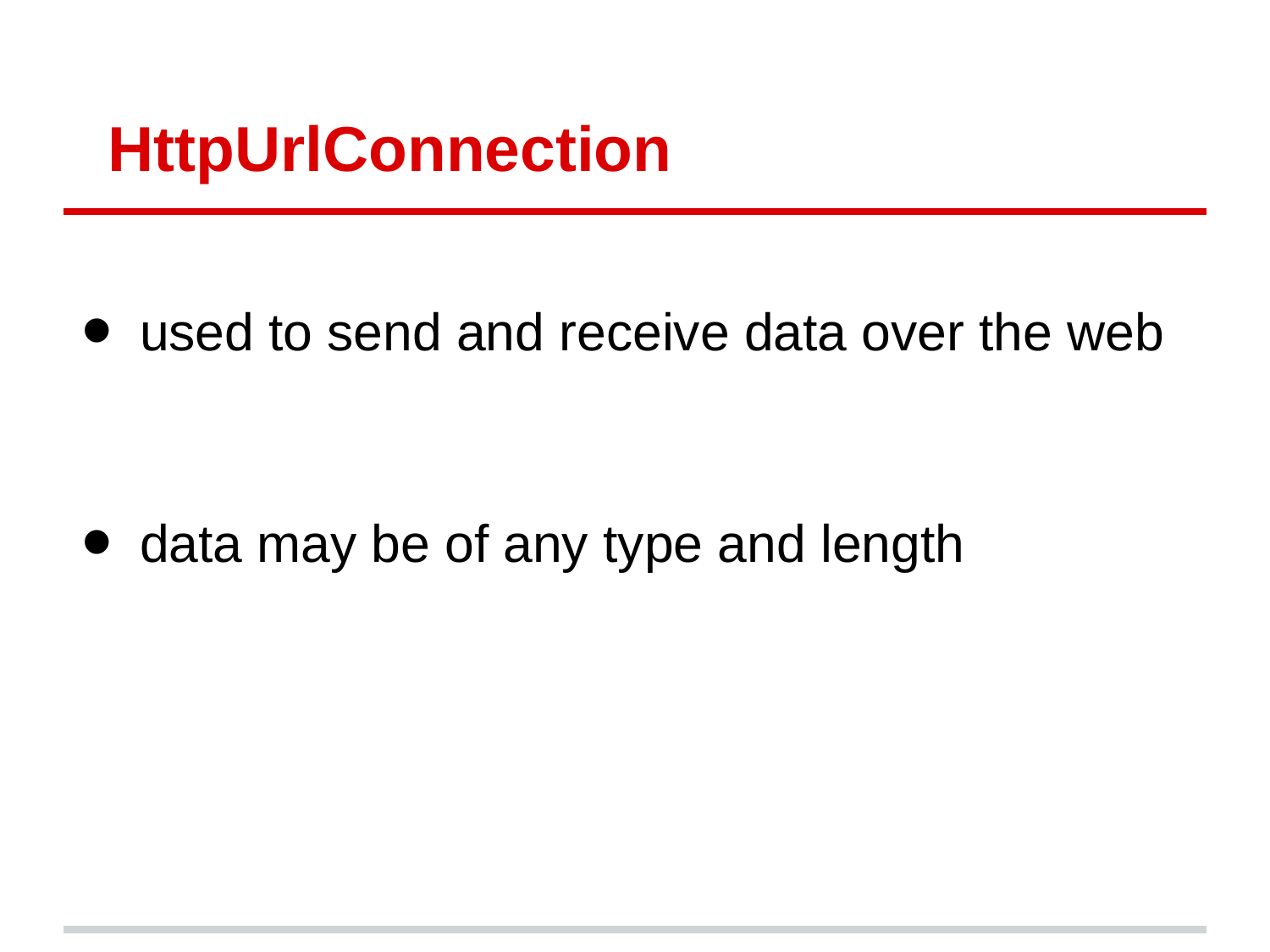

# HttpUrlConnection
used to send and receive data over the web

data may be of any type and length